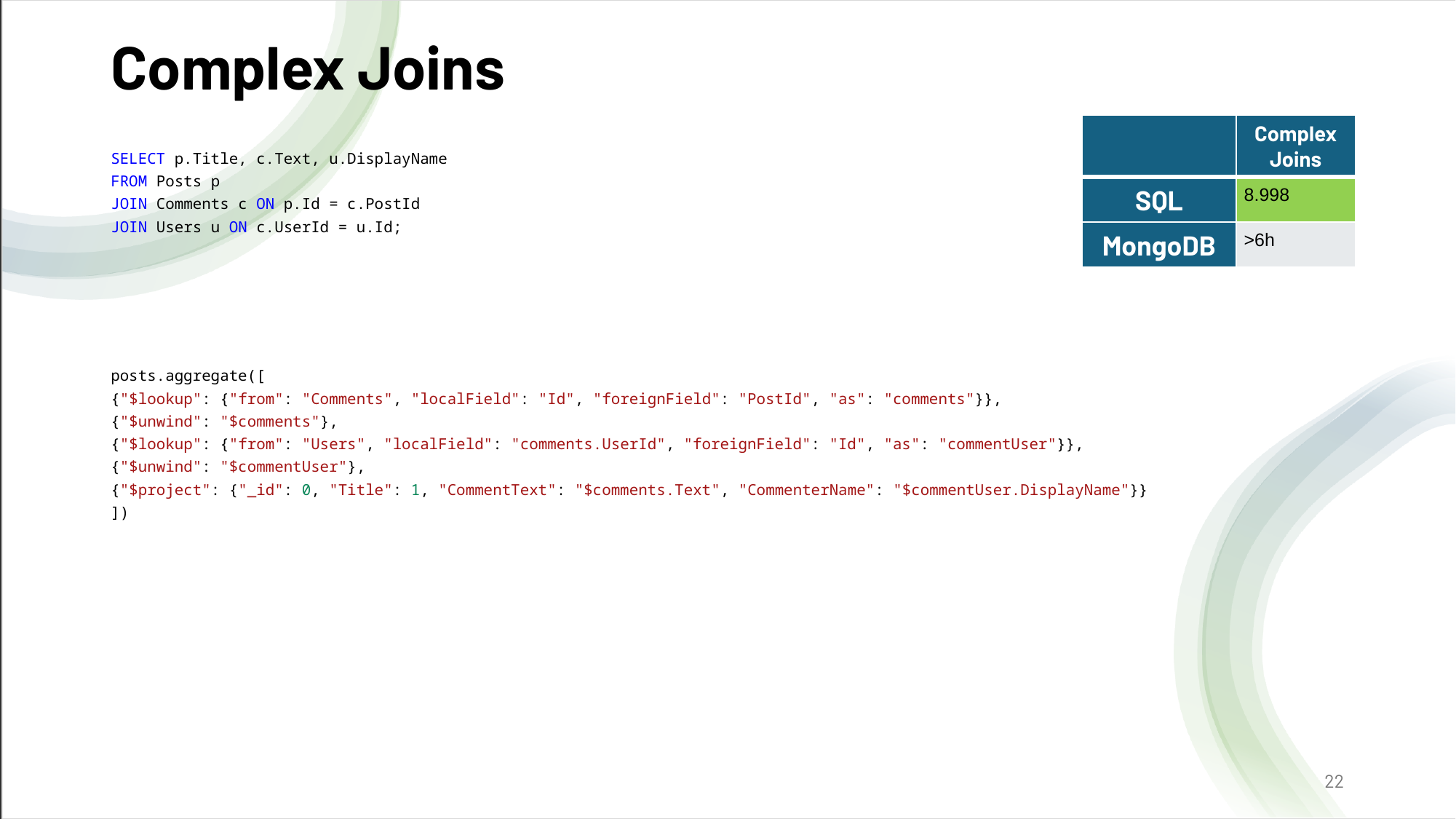

# Complex Joins
|  | Complex Joins |
| --- | --- |
| SQL | 8.998 |
| MongoDB | >6h |
SELECT p.Title, c.Text, u.DisplayName
FROM Posts p
JOIN Comments c ON p.Id = c.PostId
JOIN Users u ON c.UserId = u.Id;
posts.aggregate([
{"$lookup": {"from": "Comments", "localField": "Id", "foreignField": "PostId", "as": "comments"}},
{"$unwind": "$comments"},
{"$lookup": {"from": "Users", "localField": "comments.UserId", "foreignField": "Id", "as": "commentUser"}},
{"$unwind": "$commentUser"},
{"$project": {"_id": 0, "Title": 1, "CommentText": "$comments.Text", "CommenterName": "$commentUser.DisplayName"}}
])
22